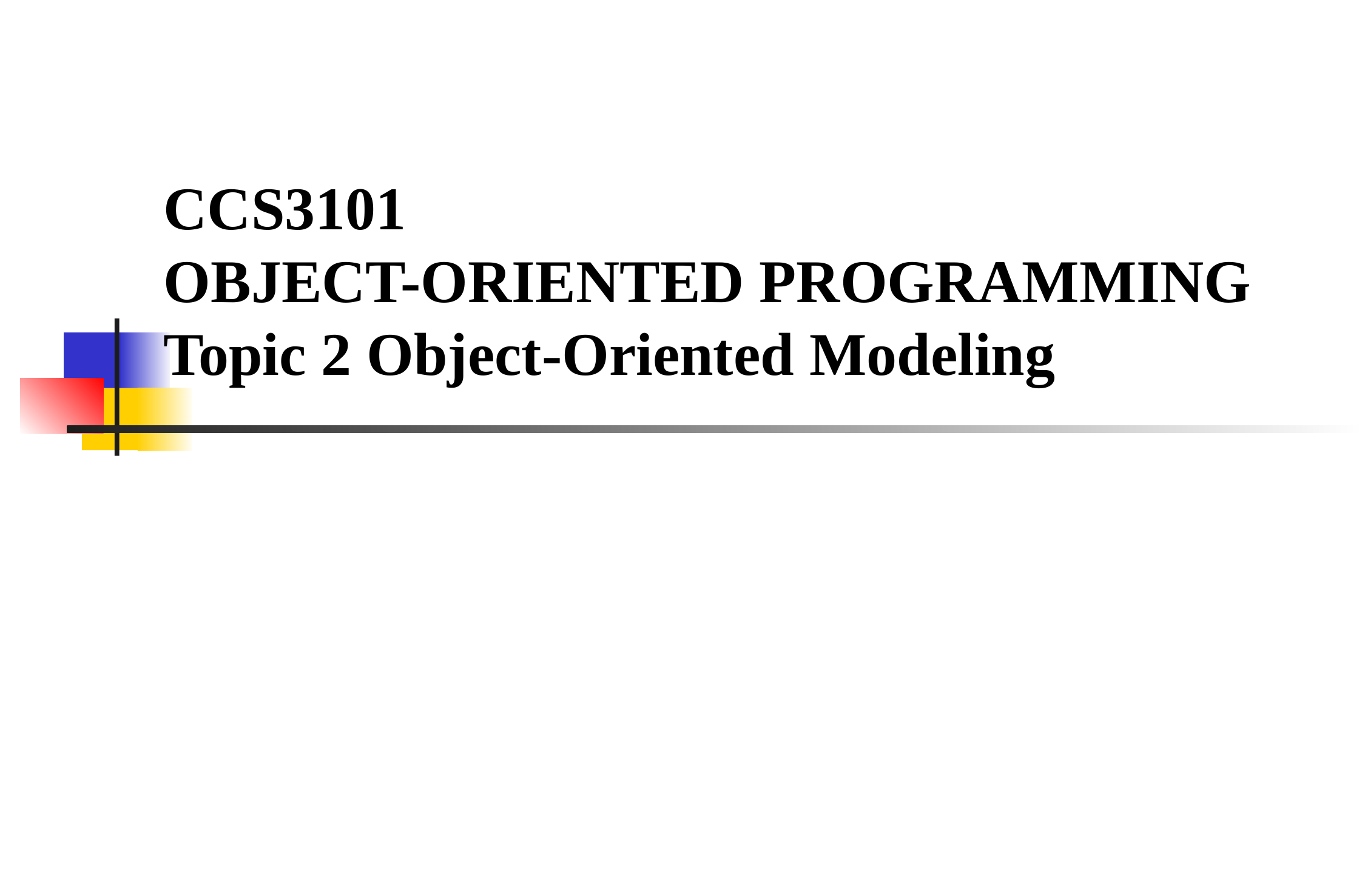

CCS3101
OBJECT-ORIENTED PROGRAMMING
Topic 2 Object-Oriented Modeling